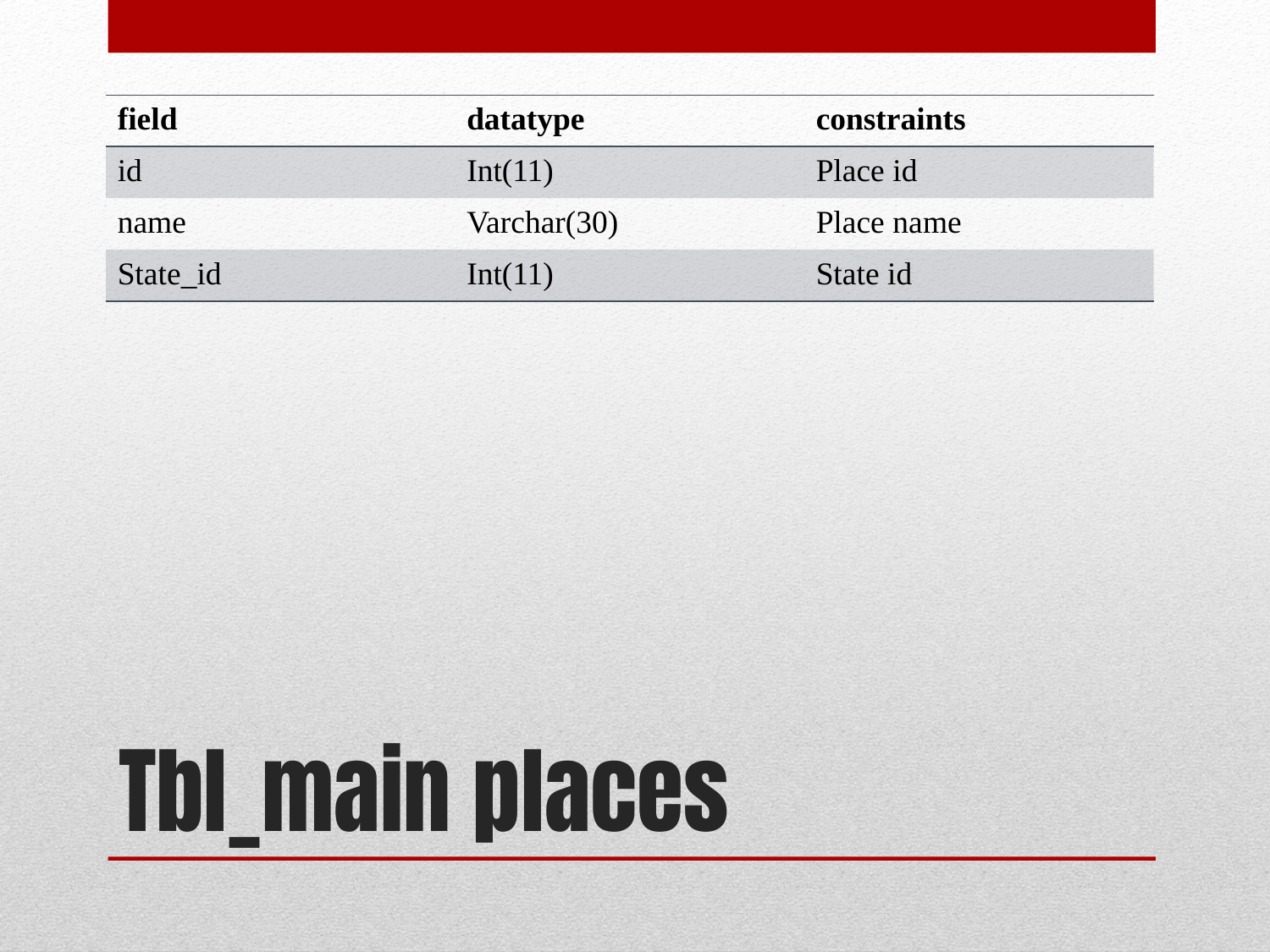

| field | datatype | constraints |
| --- | --- | --- |
| id | Int(11) | Place id |
| name | Varchar(30) | Place name |
| State\_id | Int(11) | State id |
# Tbl_main places